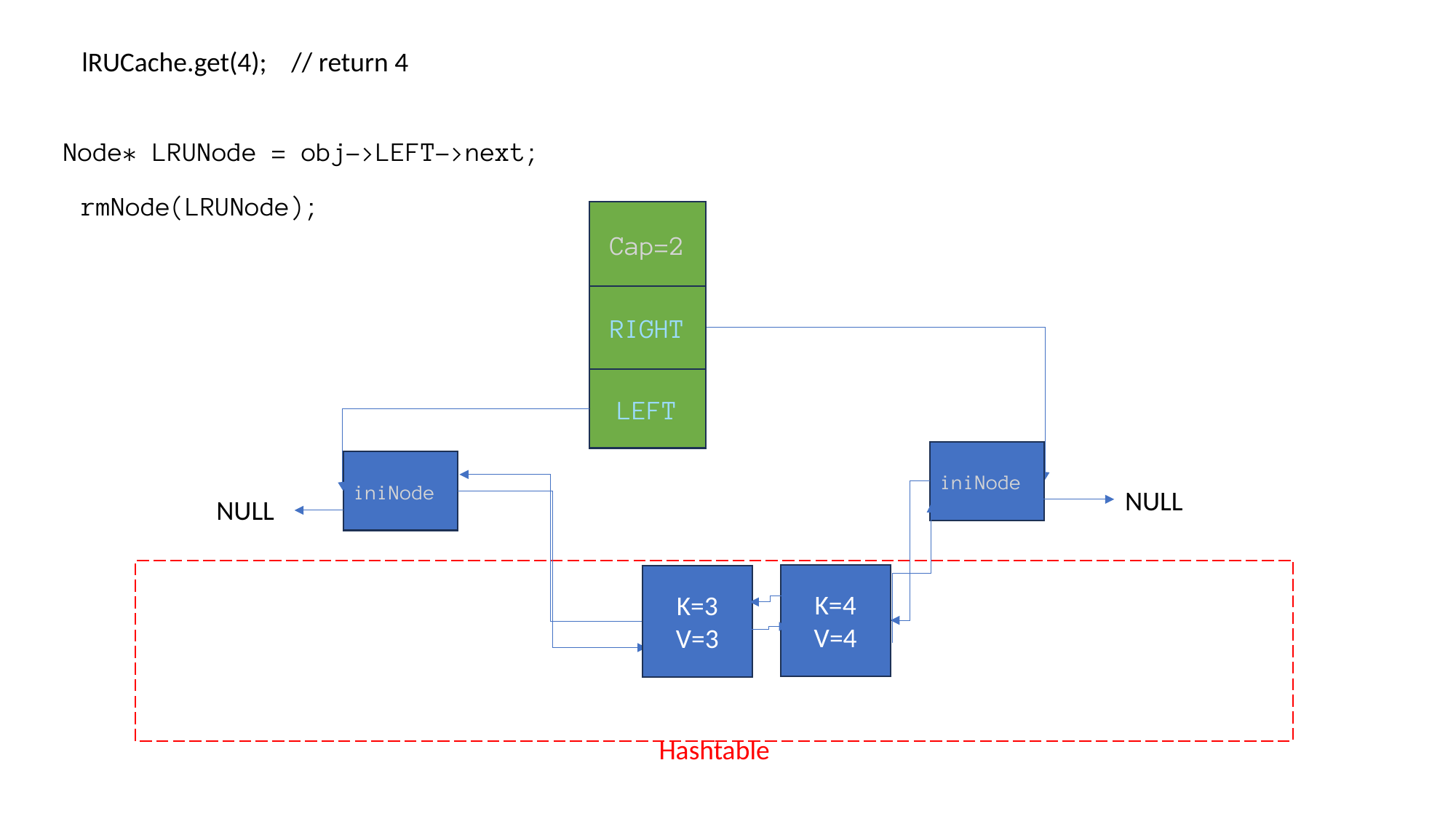

lRUCache.get(4);    // return 4
Node* LRUNode = obj->LEFT->next;
rmNode(LRUNode);
Cap=2
RIGHT
LEFT
iniNode
iniNode
NULL
NULL

Hashtable
K=4
V=4
K=3
V=3